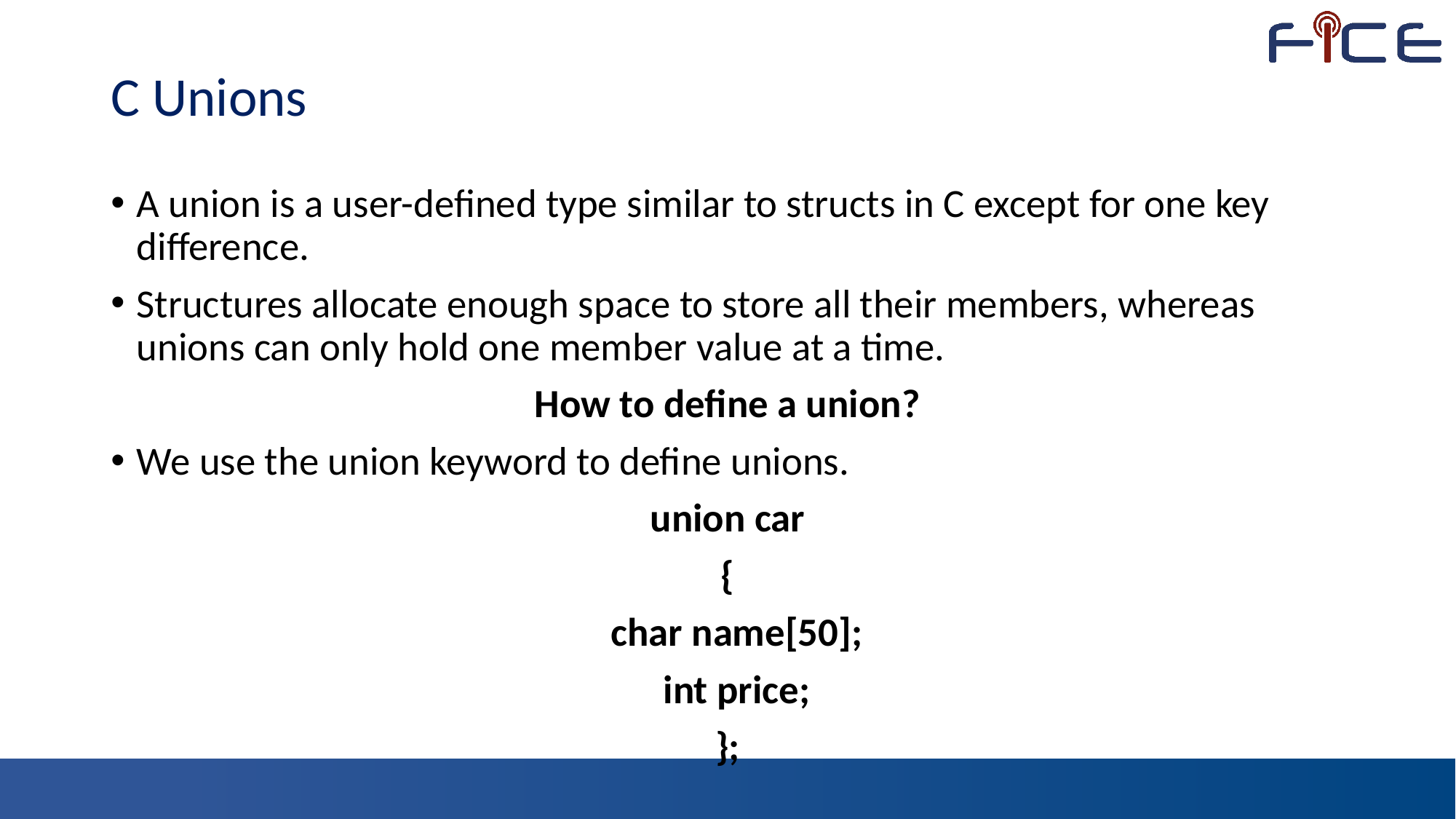

# C Unions
A union is a user-defined type similar to structs in C except for one key difference.
Structures allocate enough space to store all their members, whereas unions can only hold one member value at a time.
How to define a union?
We use the union keyword to define unions.
union car
{
  char name[50];
  int price;
};